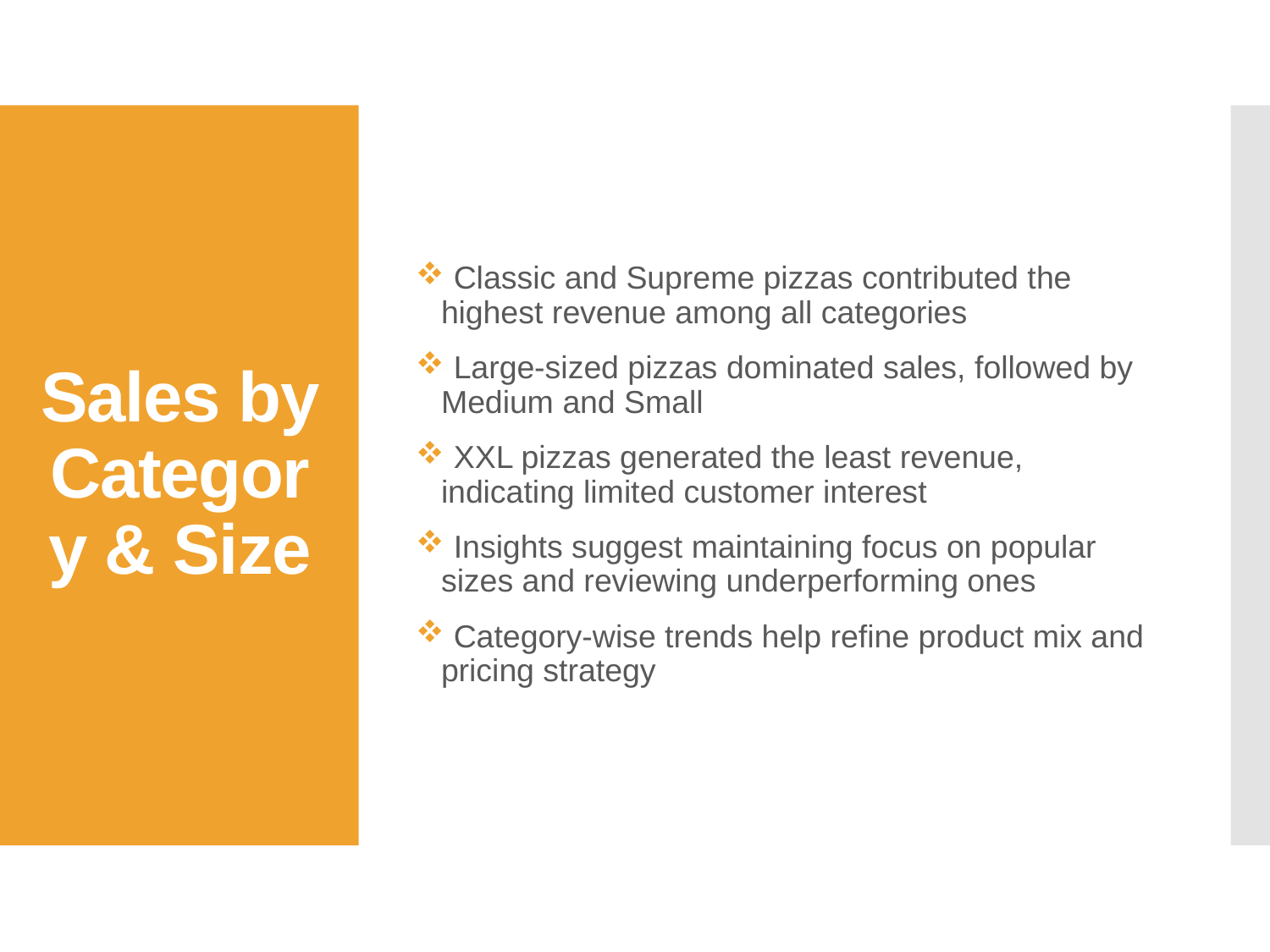

Classic and Supreme pizzas contributed the highest revenue among all categories
 Large-sized pizzas dominated sales, followed by Medium and Small
 XXL pizzas generated the least revenue, indicating limited customer interest
 Insights suggest maintaining focus on popular sizes and reviewing underperforming ones
 Category-wise trends help refine product mix and pricing strategy
# Sales by Category & Size